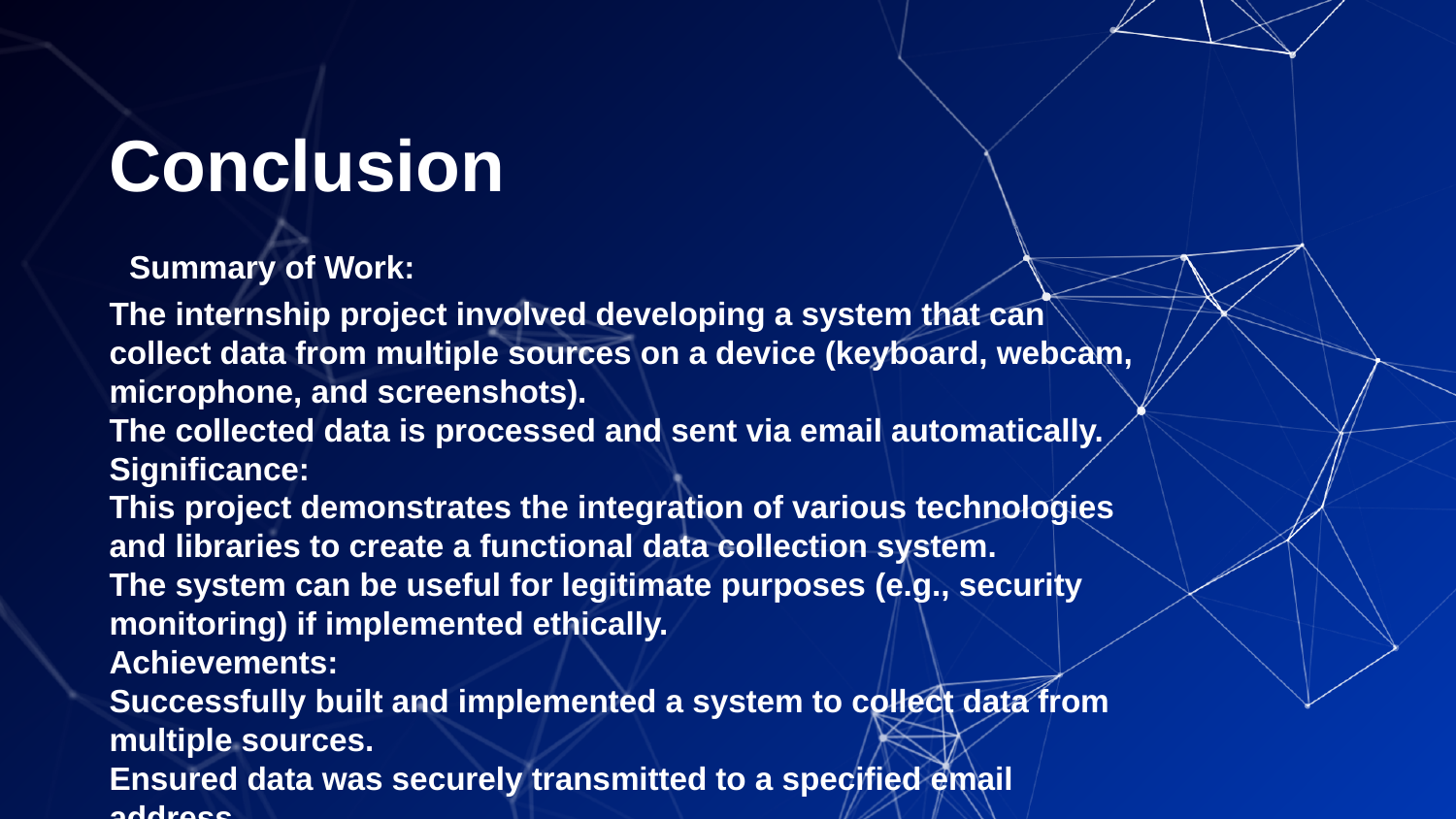

# Conclusion Summary of Work: The internship project involved developing a system that can collect data from multiple sources on a device (keyboard, webcam, microphone, and screenshots). The collected data is processed and sent via email automatically. Significance: This project demonstrates the integration of various technologies and libraries to create a functional data collection system. The system can be useful for legitimate purposes (e.g., security monitoring) if implemented ethically. Achievements: Successfully built and implemented a system to collect data from multiple sources. Ensured data was securely transmitted to a specified email address.